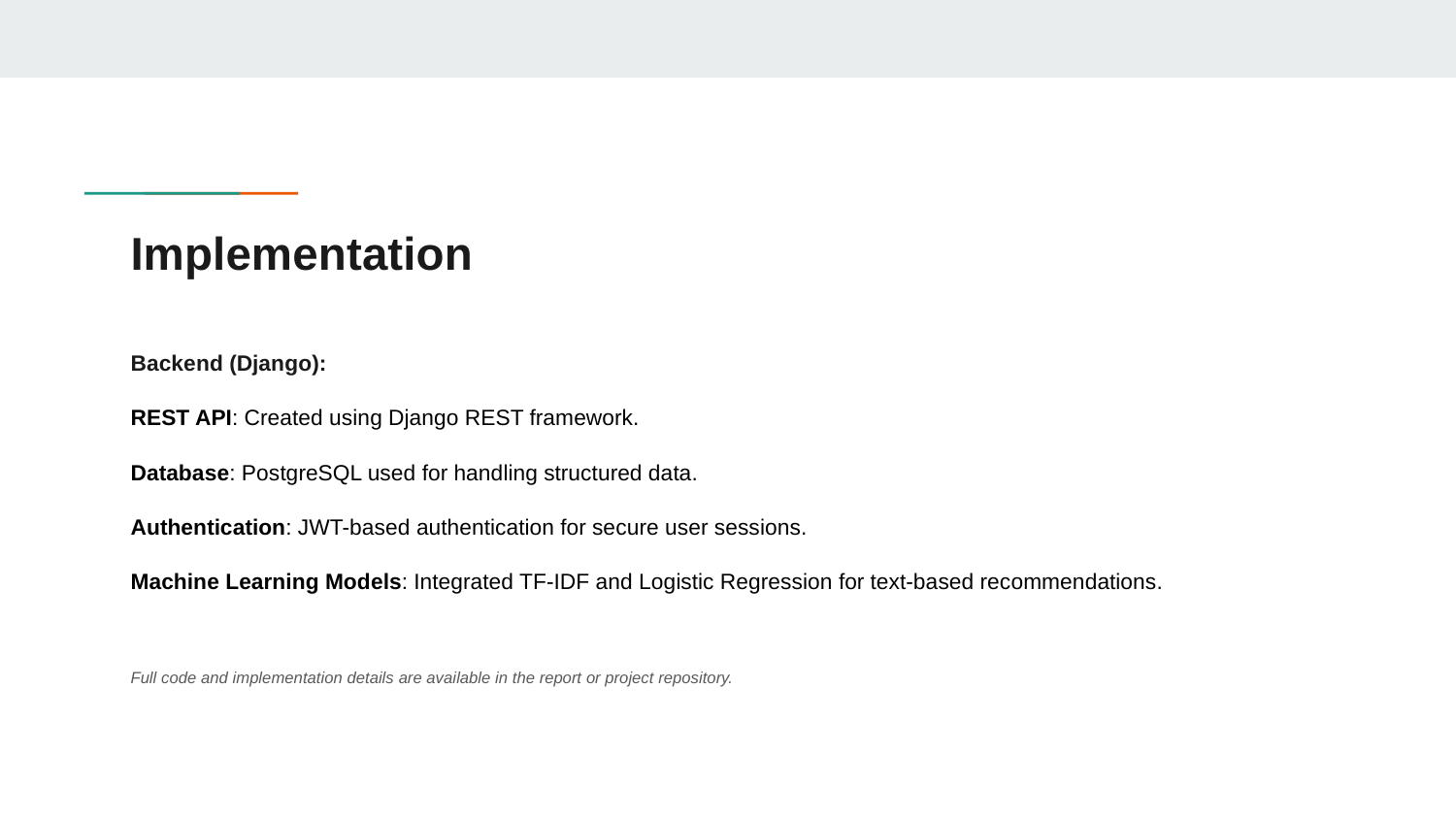

# Implementation
Backend (Django):
REST API: Created using Django REST framework.
Database: PostgreSQL used for handling structured data.
Authentication: JWT-based authentication for secure user sessions.
Machine Learning Models: Integrated TF-IDF and Logistic Regression for text-based recommendations.
Full code and implementation details are available in the report or project repository.